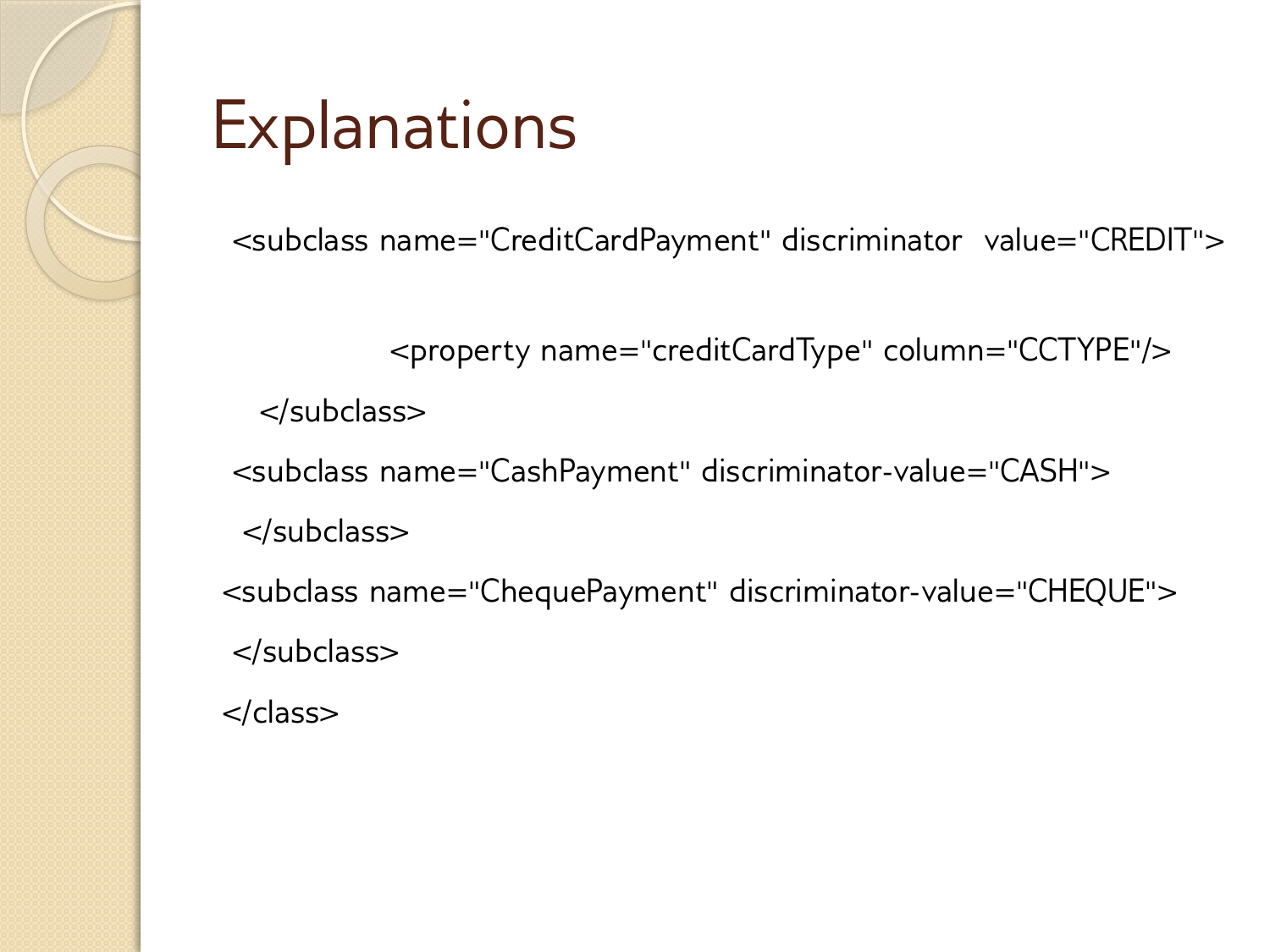

# Explanations
 <subclass name="CreditCardPayment" discriminator 	value="CREDIT">
      	 <property name="creditCardType" column="CCTYPE"/>
	</subclass>
 <subclass name="CashPayment" discriminator-value="CASH">
  </subclass>
<subclass name="ChequePayment" discriminator-value="CHEQUE">
 </subclass>
</class>